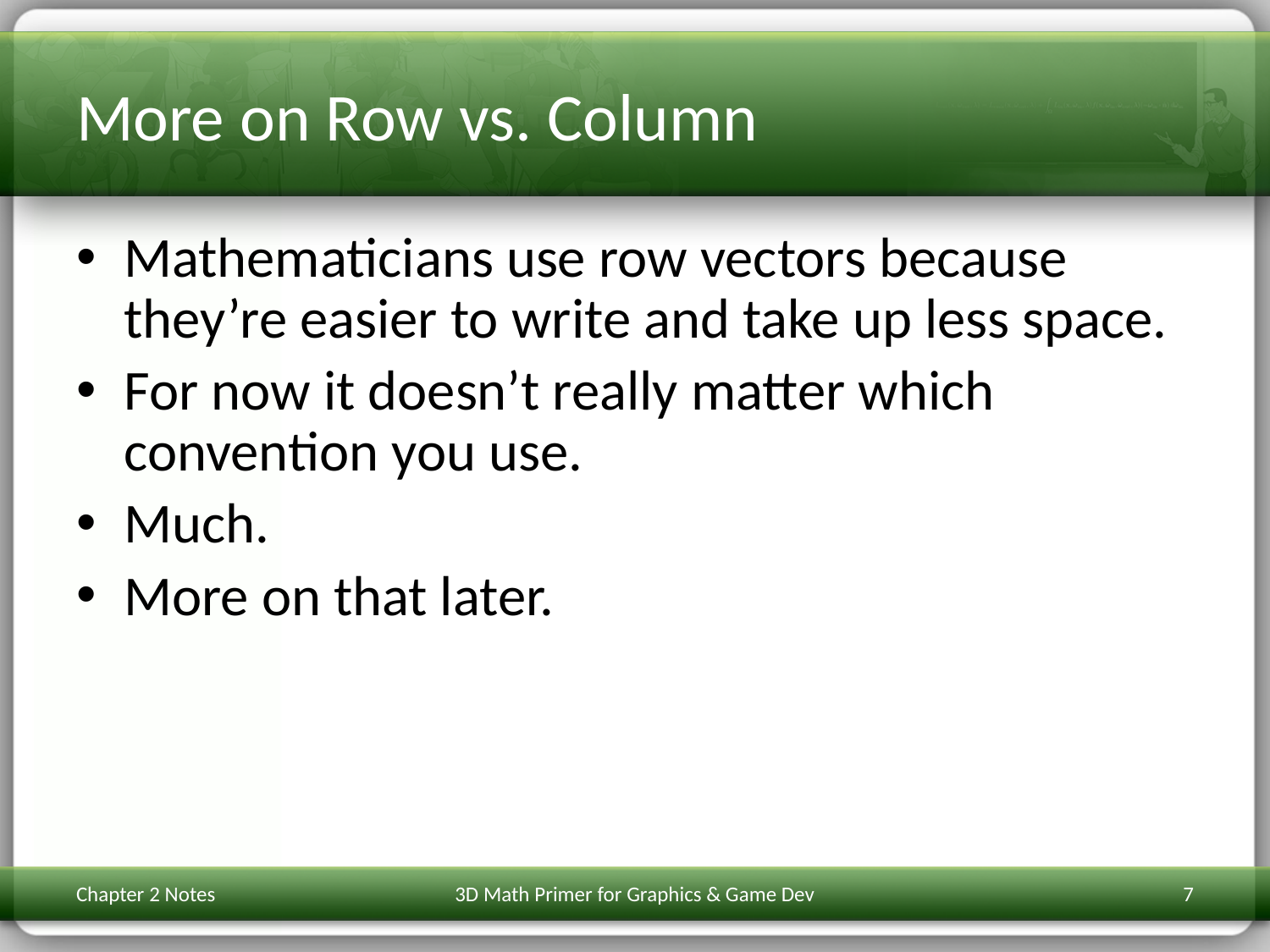

# More on Row vs. Column
Mathematicians use row vectors because they’re easier to write and take up less space.
For now it doesn’t really matter which convention you use.
Much.
More on that later.
Chapter 2 Notes
3D Math Primer for Graphics & Game Dev
7